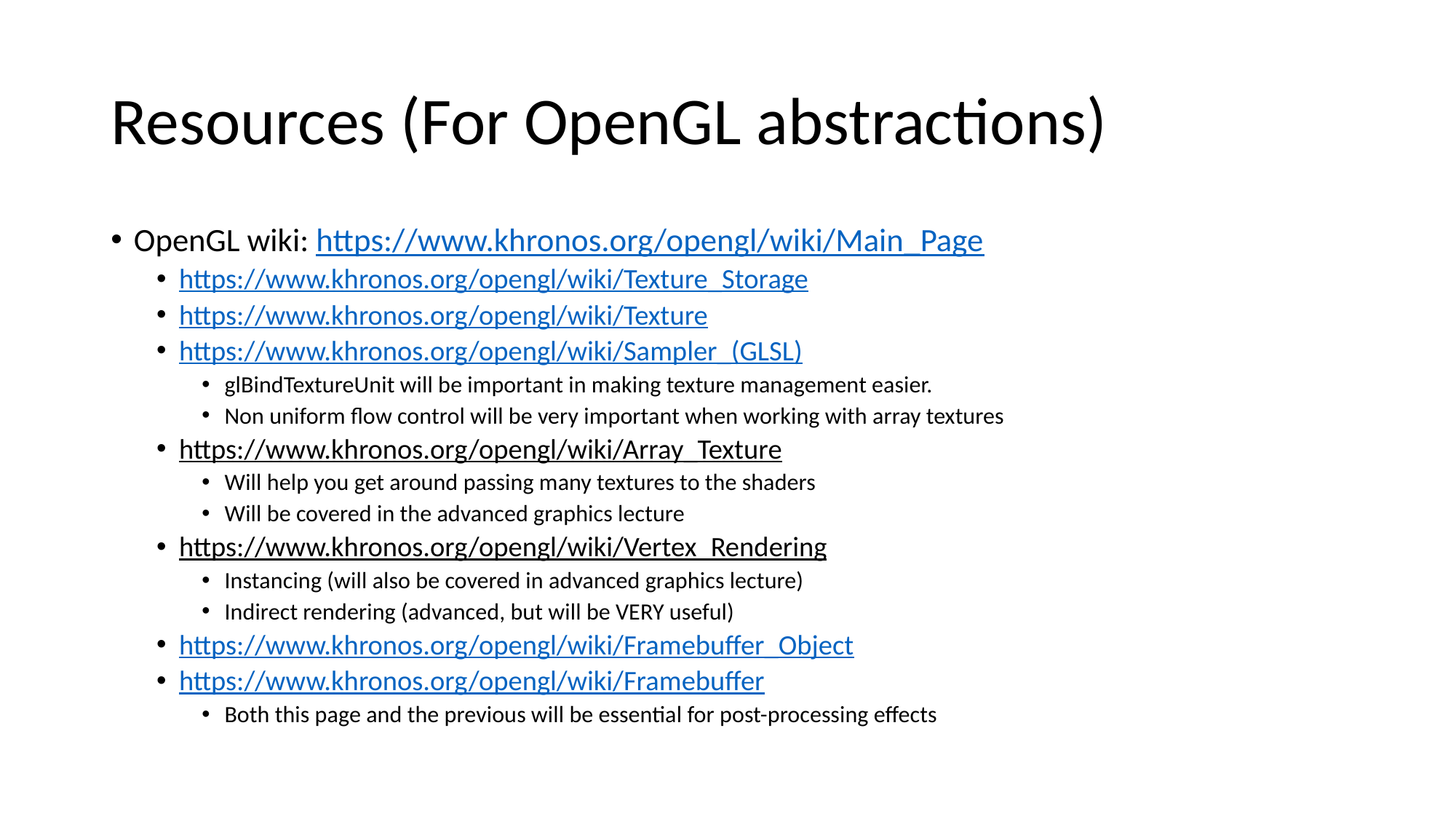

# Resources (For OpenGL abstractions)
OpenGL wiki: https://www.khronos.org/opengl/wiki/Main_Page
https://www.khronos.org/opengl/wiki/Texture_Storage
https://www.khronos.org/opengl/wiki/Texture
https://www.khronos.org/opengl/wiki/Sampler_(GLSL)
glBindTextureUnit will be important in making texture management easier.
Non uniform flow control will be very important when working with array textures
https://www.khronos.org/opengl/wiki/Array_Texture
Will help you get around passing many textures to the shaders
Will be covered in the advanced graphics lecture
https://www.khronos.org/opengl/wiki/Vertex_Rendering
Instancing (will also be covered in advanced graphics lecture)
Indirect rendering (advanced, but will be VERY useful)
https://www.khronos.org/opengl/wiki/Framebuffer_Object
https://www.khronos.org/opengl/wiki/Framebuffer
Both this page and the previous will be essential for post-processing effects